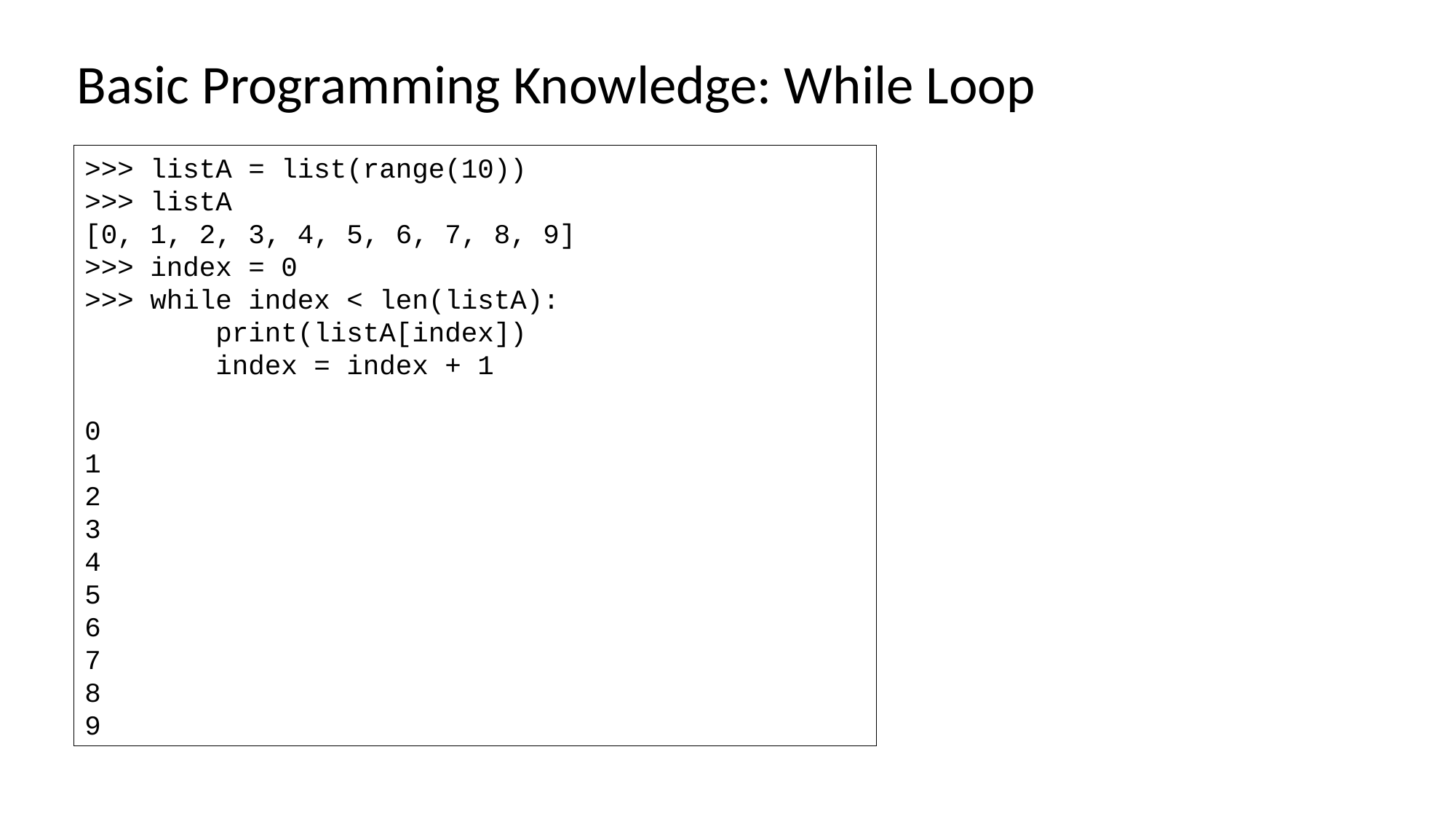

# Basic Programming Knowledge: While Loop
>>> listA = list(range(10))
>>> listA
[0, 1, 2, 3, 4, 5, 6, 7, 8, 9]
>>> index = 0
>>> while index < len(listA):
        print(listA[index])
        index = index + 1

0
1
2
3
4
5
6
7
8
9